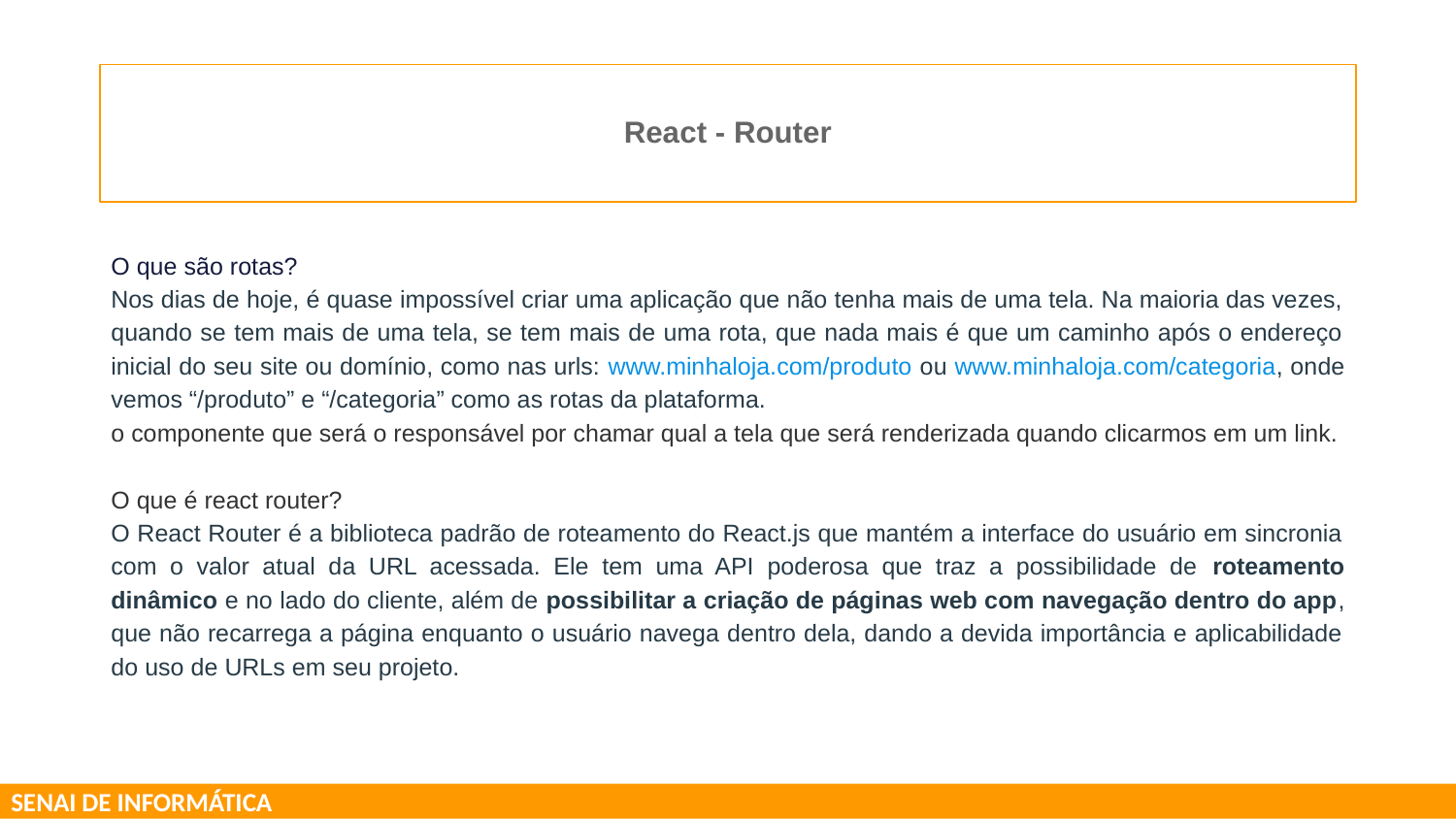

# React - Router
O que são rotas?
Nos dias de hoje, é quase impossível criar uma aplicação que não tenha mais de uma tela. Na maioria das vezes, quando se tem mais de uma tela, se tem mais de uma rota, que nada mais é que um caminho após o endereço inicial do seu site ou domínio, como nas urls: www.minhaloja.com/produto ou www.minhaloja.com/categoria, onde vemos “/produto” e “/categoria” como as rotas da plataforma.
o componente que será o responsável por chamar qual a tela que será renderizada quando clicarmos em um link.

O que é react router?
O React Router é a biblioteca padrão de roteamento do React.js que mantém a interface do usuário em sincronia com o valor atual da URL acessada. Ele tem uma API poderosa que traz a possibilidade de roteamento dinâmico e no lado do cliente, além de possibilitar a criação de páginas web com navegação dentro do app, que não recarrega a página enquanto o usuário navega dentro dela, dando a devida importância e aplicabilidade do uso de URLs em seu projeto.